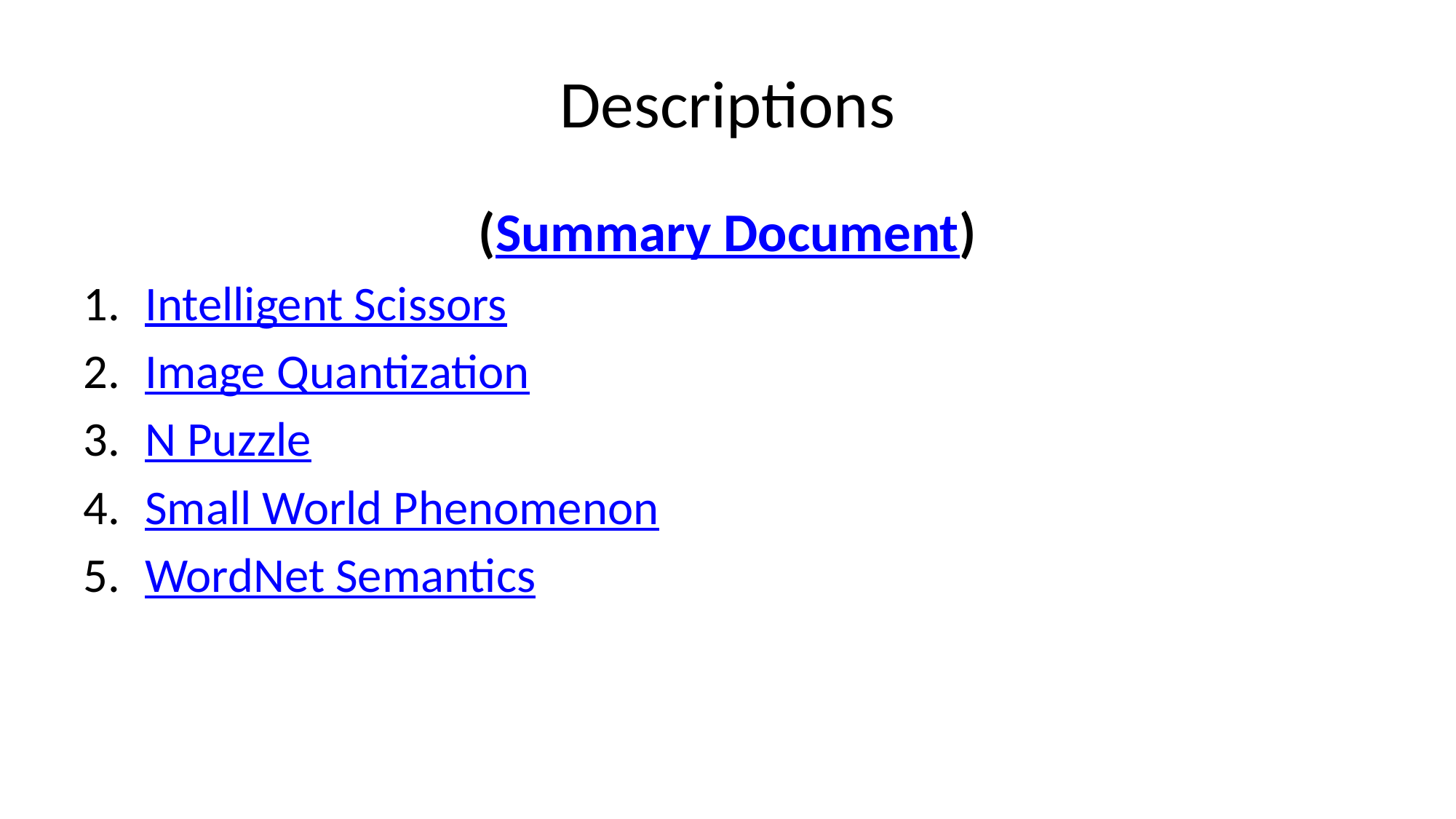

# Descriptions
(Summary Document)
Intelligent Scissors
Image Quantization
N Puzzle
Small World Phenomenon
WordNet Semantics